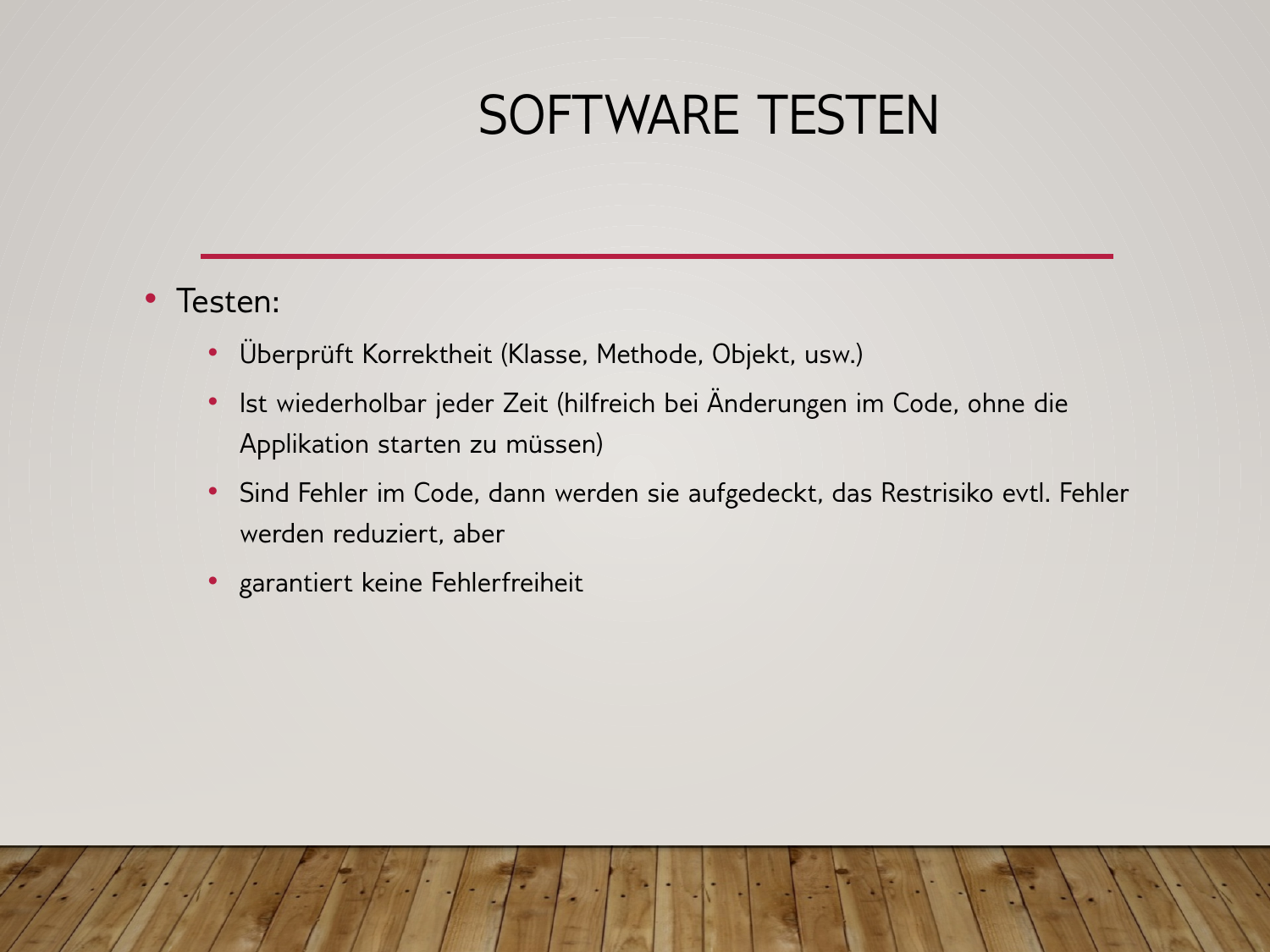

# Software testen
Testen:
Überprüft Korrektheit (Klasse, Methode, Objekt, usw.)
Ist wiederholbar jeder Zeit (hilfreich bei Änderungen im Code, ohne die Applikation starten zu müssen)
Sind Fehler im Code, dann werden sie aufgedeckt, das Restrisiko evtl. Fehler werden reduziert, aber
garantiert keine Fehlerfreiheit